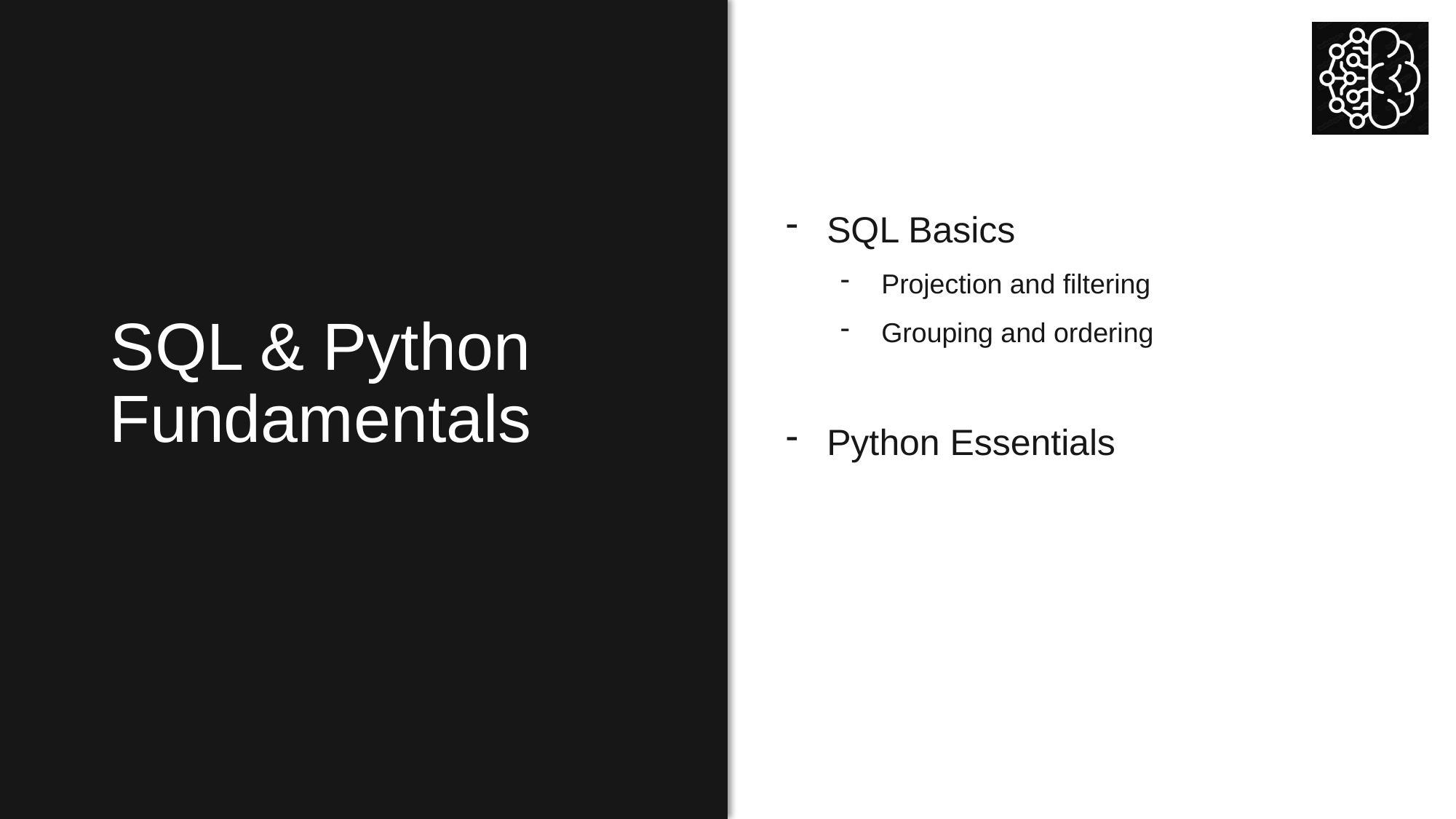

SQL Basics
Projection and filtering
Grouping and ordering

Python Essentials

SQL & Python Fundamentals